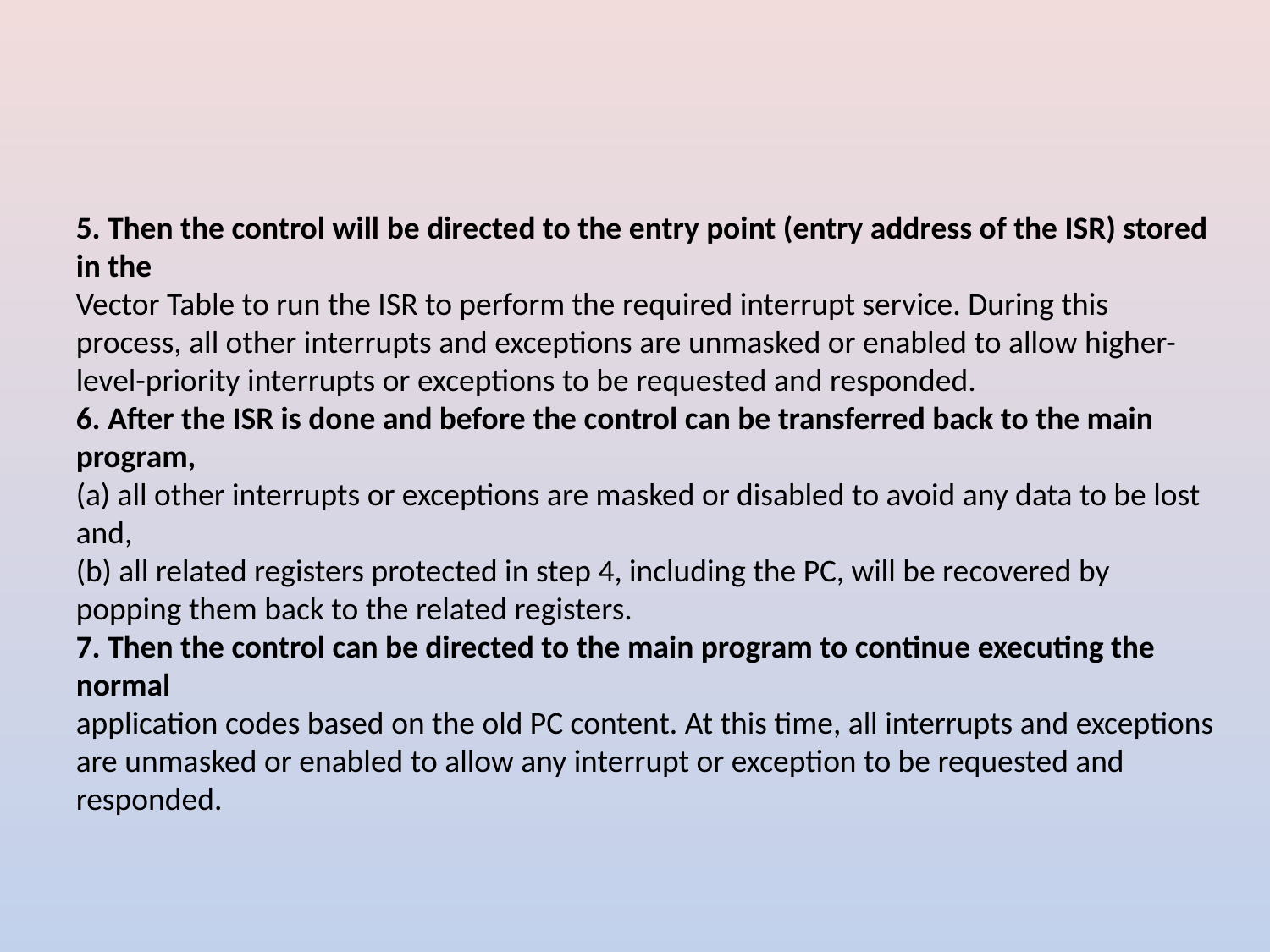

5. Then the control will be directed to the entry point (entry address of the ISR) stored in the
Vector Table to run the ISR to perform the required interrupt service. During this process, all other interrupts and exceptions are unmasked or enabled to allow higher-level-priority interrupts or exceptions to be requested and responded.
6. After the ISR is done and before the control can be transferred back to the main program,
(a) all other interrupts or exceptions are masked or disabled to avoid any data to be lost and,
(b) all related registers protected in step 4, including the PC, will be recovered by popping them back to the related registers.
7. Then the control can be directed to the main program to continue executing the normal
application codes based on the old PC content. At this time, all interrupts and exceptions are unmasked or enabled to allow any interrupt or exception to be requested and  responded.